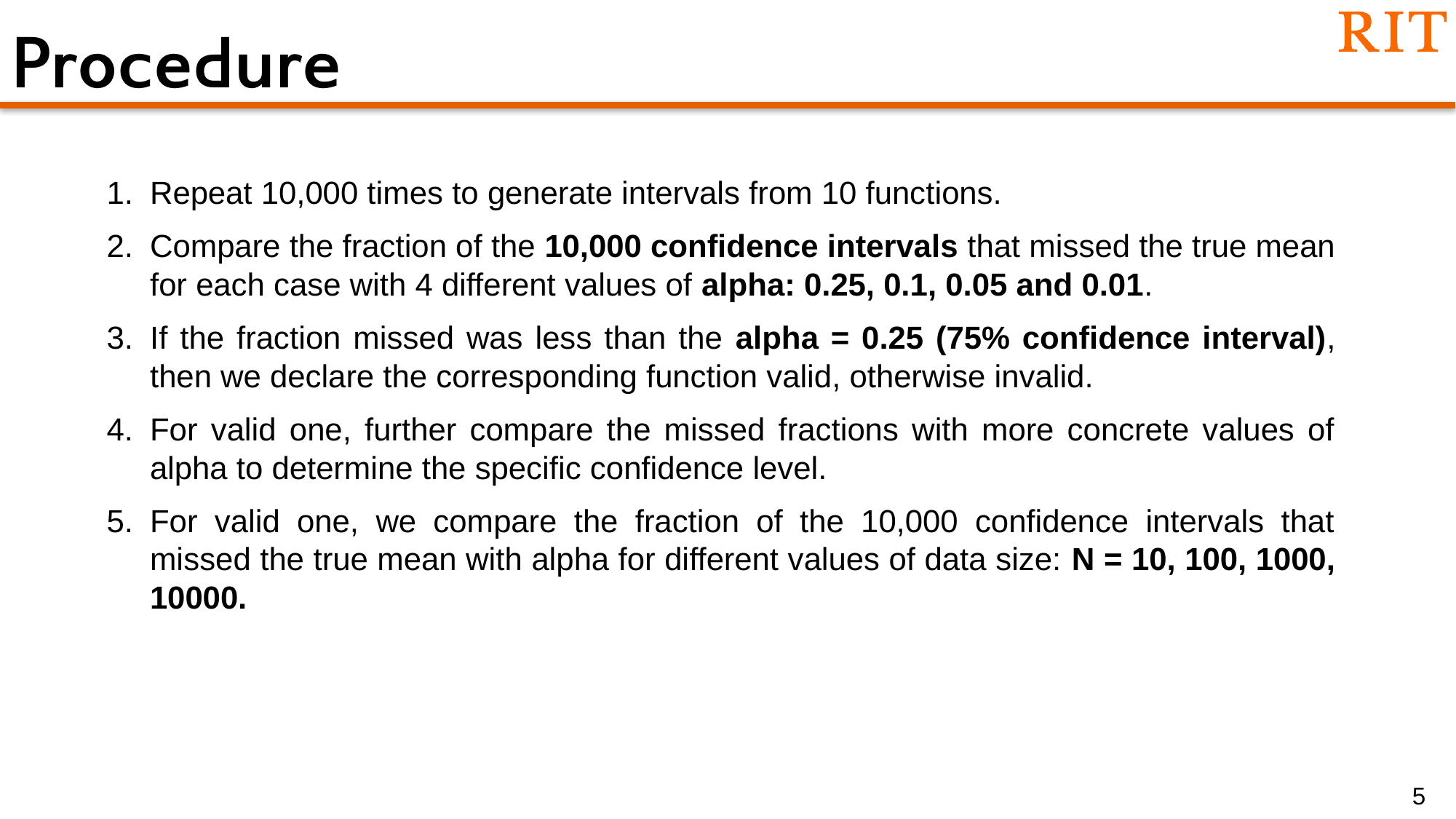

# Procedure
Repeat 10,000 times to generate intervals from 10 functions.
Compare the fraction of the 10,000 confidence intervals that missed the true mean for each case with 4 different values of alpha: 0.25, 0.1, 0.05 and 0.01.
If the fraction missed was less than the alpha = 0.25 (75% confidence interval), then we declare the corresponding function valid, otherwise invalid.
For valid one, further compare the missed fractions with more concrete values of alpha to determine the specific confidence level.
For valid one, we compare the fraction of the 10,000 confidence intervals that missed the true mean with alpha for different values of data size: N = 10, 100, 1000, 10000.